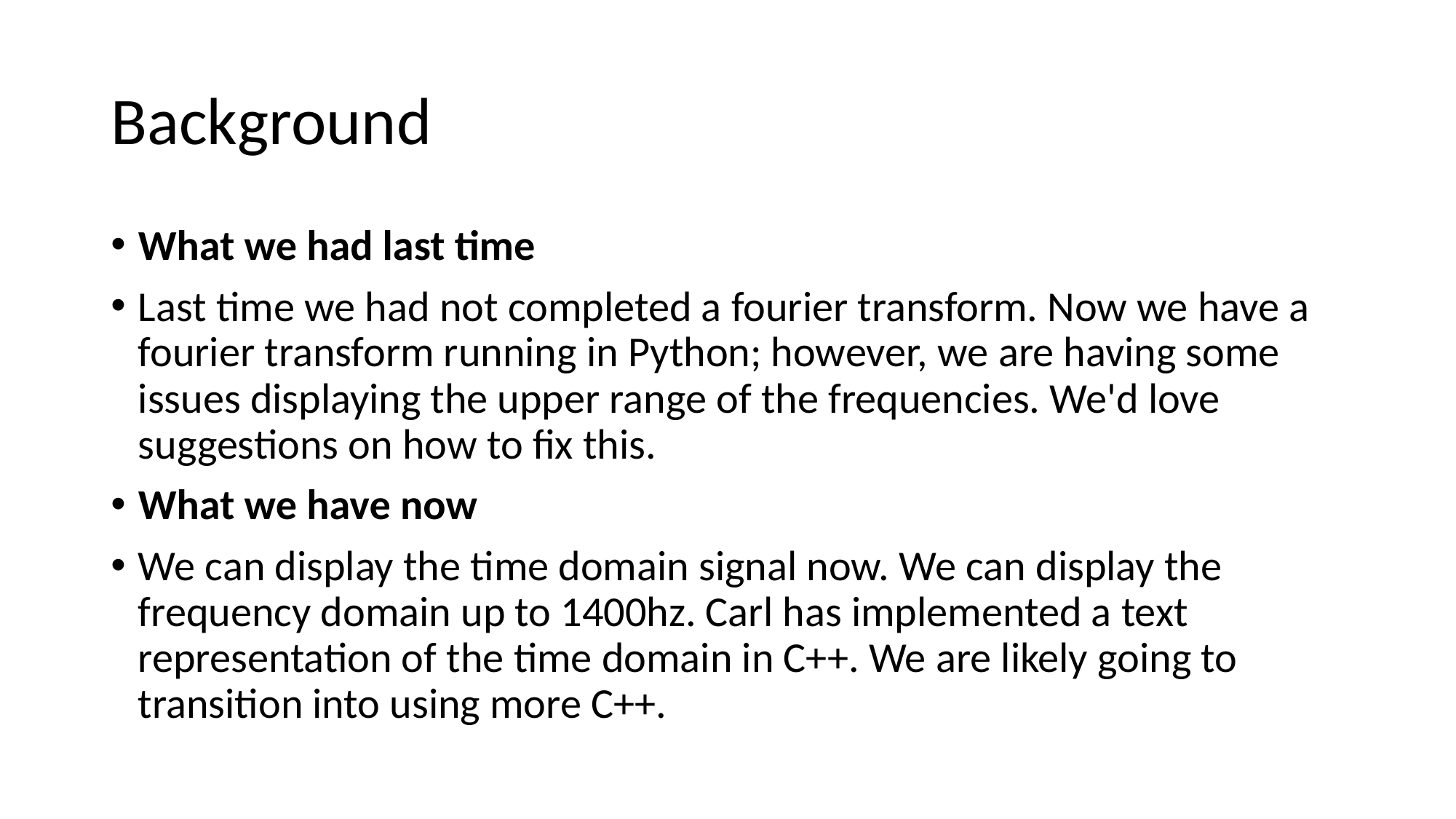

# Background
What we had last time
Last time we had not completed a fourier transform. Now we have a fourier transform running in Python; however, we are having some issues displaying the upper range of the frequencies. We'd love suggestions on how to fix this.
What we have now
We can display the time domain signal now. We can display the frequency domain up to 1400hz. Carl has implemented a text representation of the time domain in C++. We are likely going to transition into using more C++.